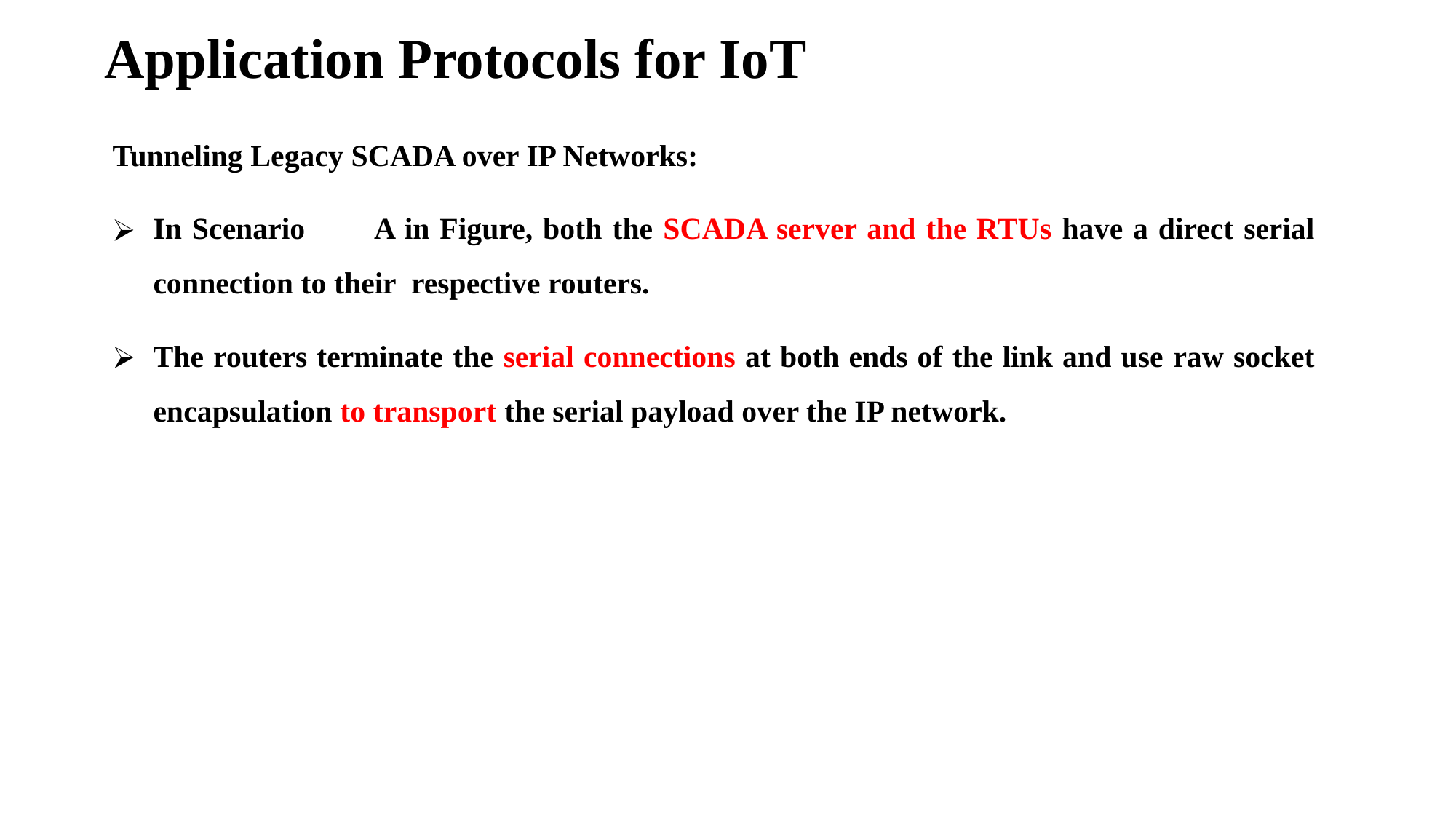

# Application Protocols for IoT
Tunneling Legacy SCADA over IP Networks:
In Scenario	A in Figure, both the SCADA server and the RTUs have a direct serial connection to their  respective routers.
The routers terminate the serial connections at both ends of the link and use raw socket encapsulation to transport the serial payload over the IP network.